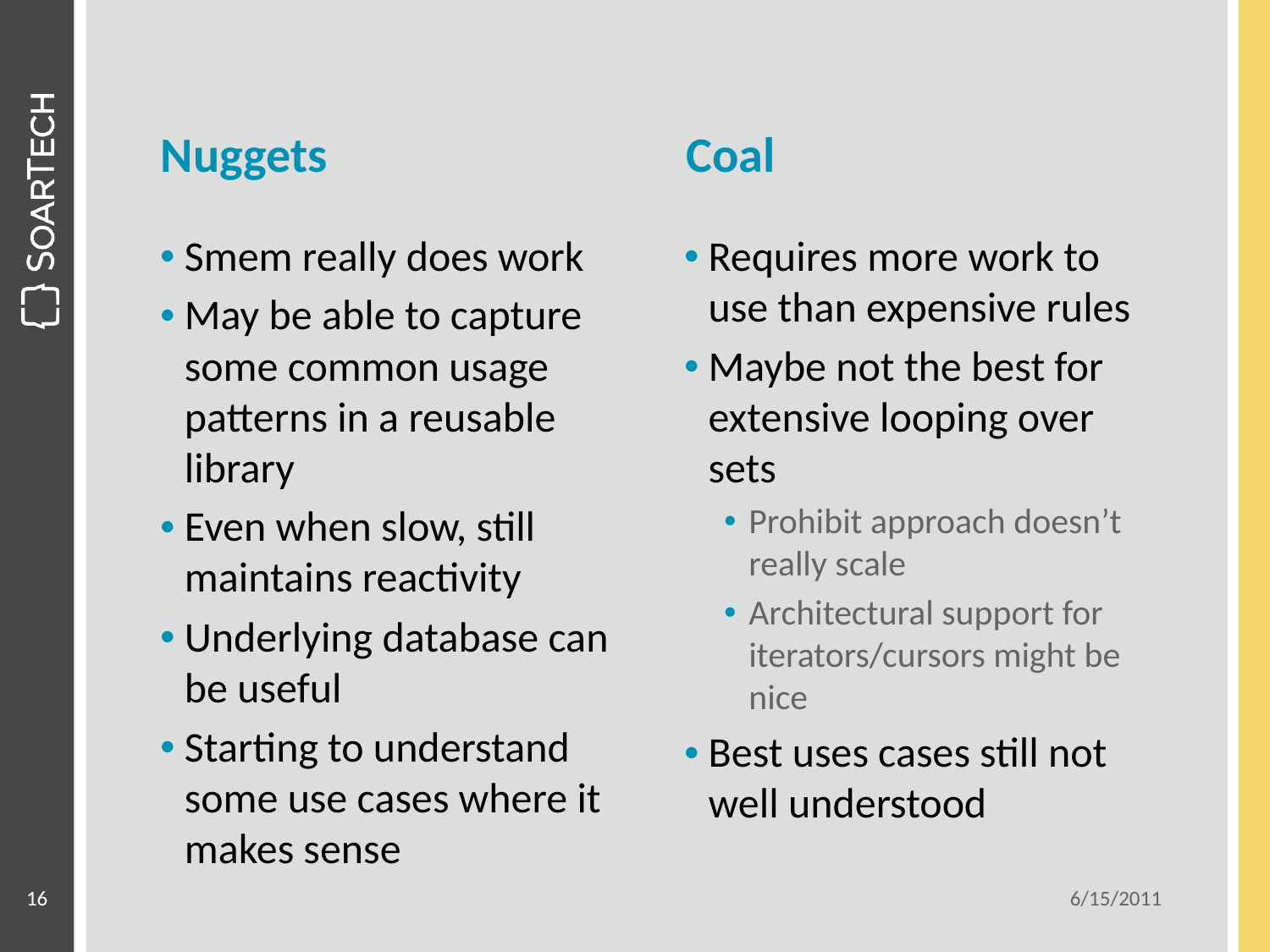

# Nuggets                                Coal
Smem really does work
May be able to capture some common usage patterns in a reusable library
Even when slow, still maintains reactivity
Underlying database can be useful
Starting to understand some use cases where it makes sense
Requires more work to use than expensive rules
Maybe not the best for extensive looping over sets
Prohibit approach doesn’t really scale
Architectural support for iterators/cursors might be nice
Best uses cases still not well understood
16
6/15/2011